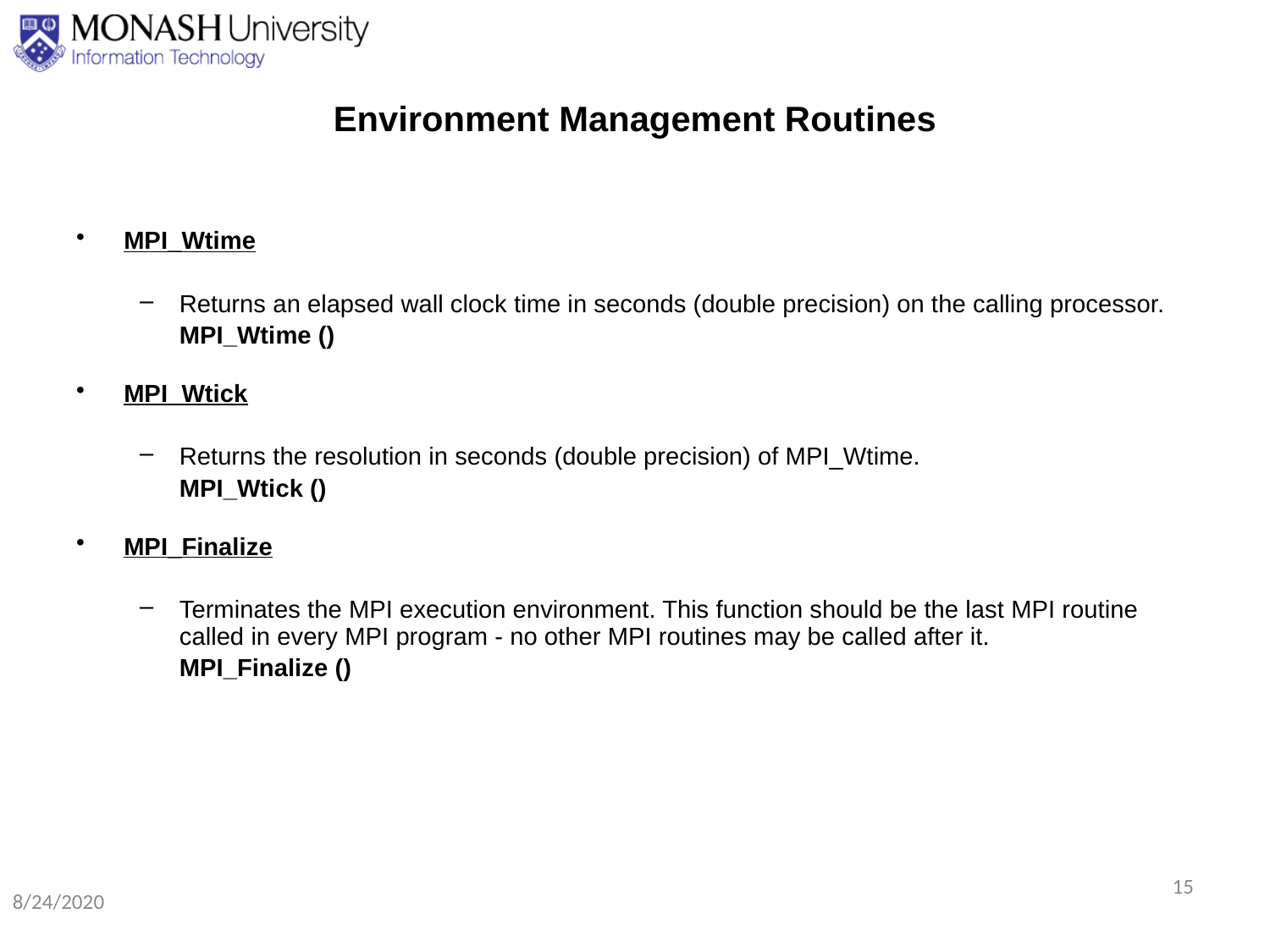

# Environment Management Routines
MPI_Wtime

Returns an elapsed wall clock time in seconds (double precision) on the calling processor.
	MPI_Wtime ()
MPI_Wtick

Returns the resolution in seconds (double precision) of MPI_Wtime.
	MPI_Wtick ()
MPI_Finalize

Terminates the MPI execution environment. This function should be the last MPI routine called in every MPI program - no other MPI routines may be called after it.
	MPI_Finalize ()

15
8/24/2020